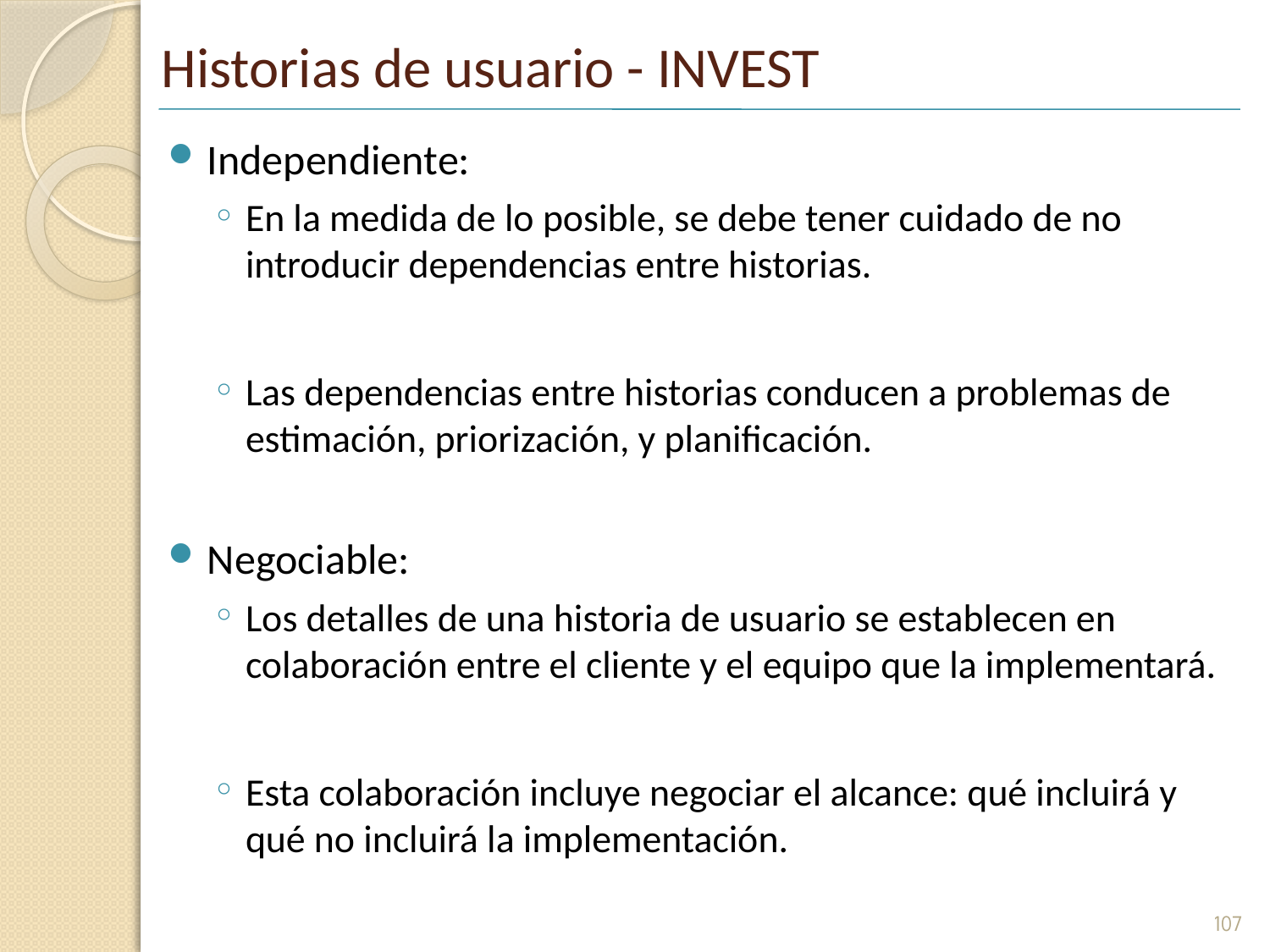

# Historias de usuario - INVEST
Independiente:
En la medida de lo posible, se debe tener cuidado de no introducir dependencias entre historias.

Las dependencias entre historias conducen a problemas de estimación, priorización, y planificación.

Negociable:
Los detalles de una historia de usuario se establecen en colaboración entre el cliente y el equipo que la implementará.

Esta colaboración incluye negociar el alcance: qué incluirá y qué no incluirá la implementación.

107